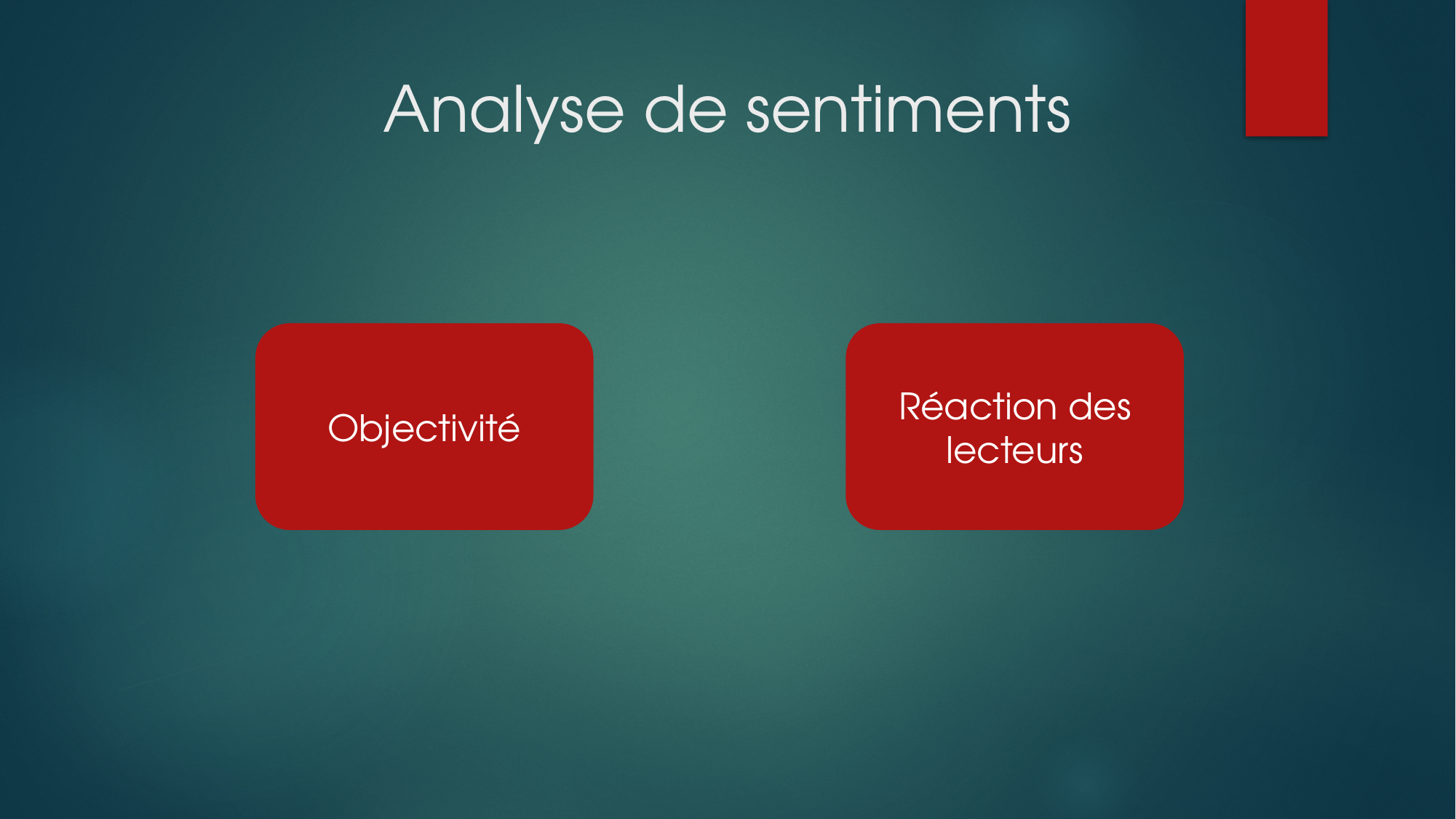

# Analyse de sentiments
Objectivité
Réaction des lecteurs